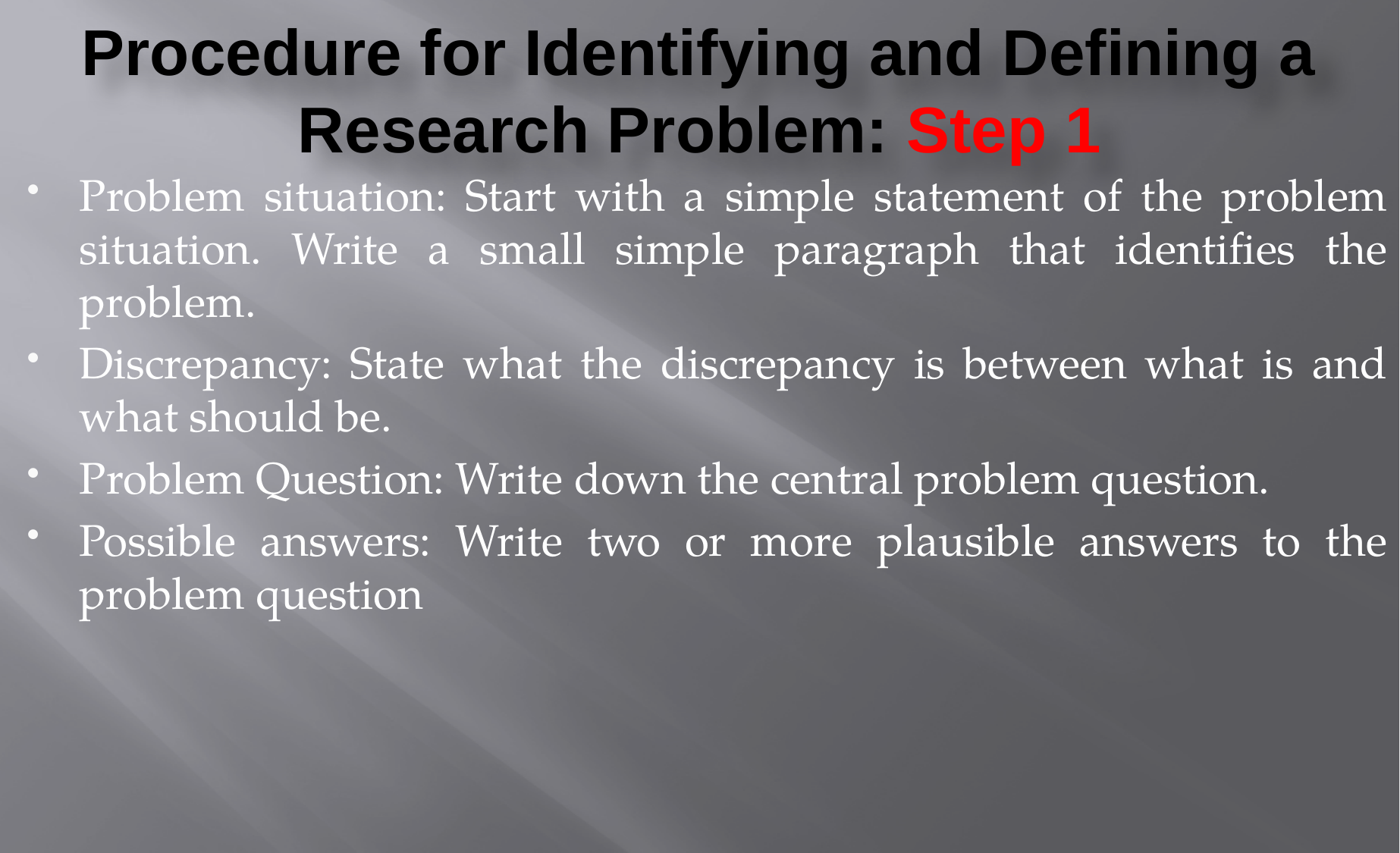

# Procedure for Identifying and Defining a Research Problem: Step 1
Problem situation: Start with a simple statement of the problem situation. Write a small simple paragraph that identifies the problem.
Discrepancy: State what the discrepancy is between what is and what should be.
Problem Question: Write down the central problem question.
Possible answers: Write two or more plausible answers to the problem question